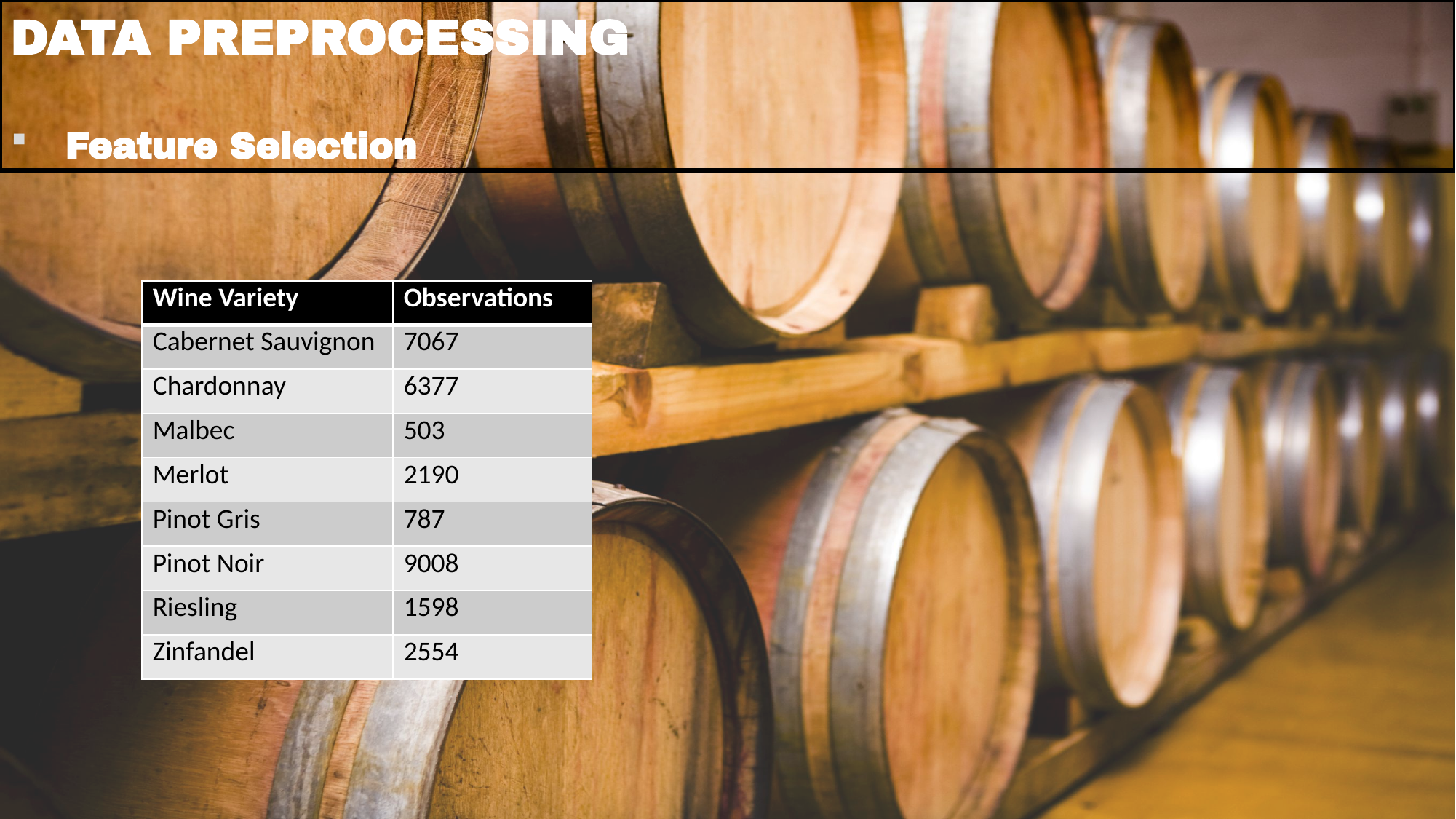

DATA PREPROCESSING
Feature Selection
| Wine Variety | Observations |
| --- | --- |
| Cabernet Sauvignon | 7067 |
| Chardonnay | 6377 |
| Malbec | 503 |
| Merlot | 2190 |
| Pinot Gris | 787 |
| Pinot Noir | 9008 |
| Riesling | 1598 |
| Zinfandel | 2554 |